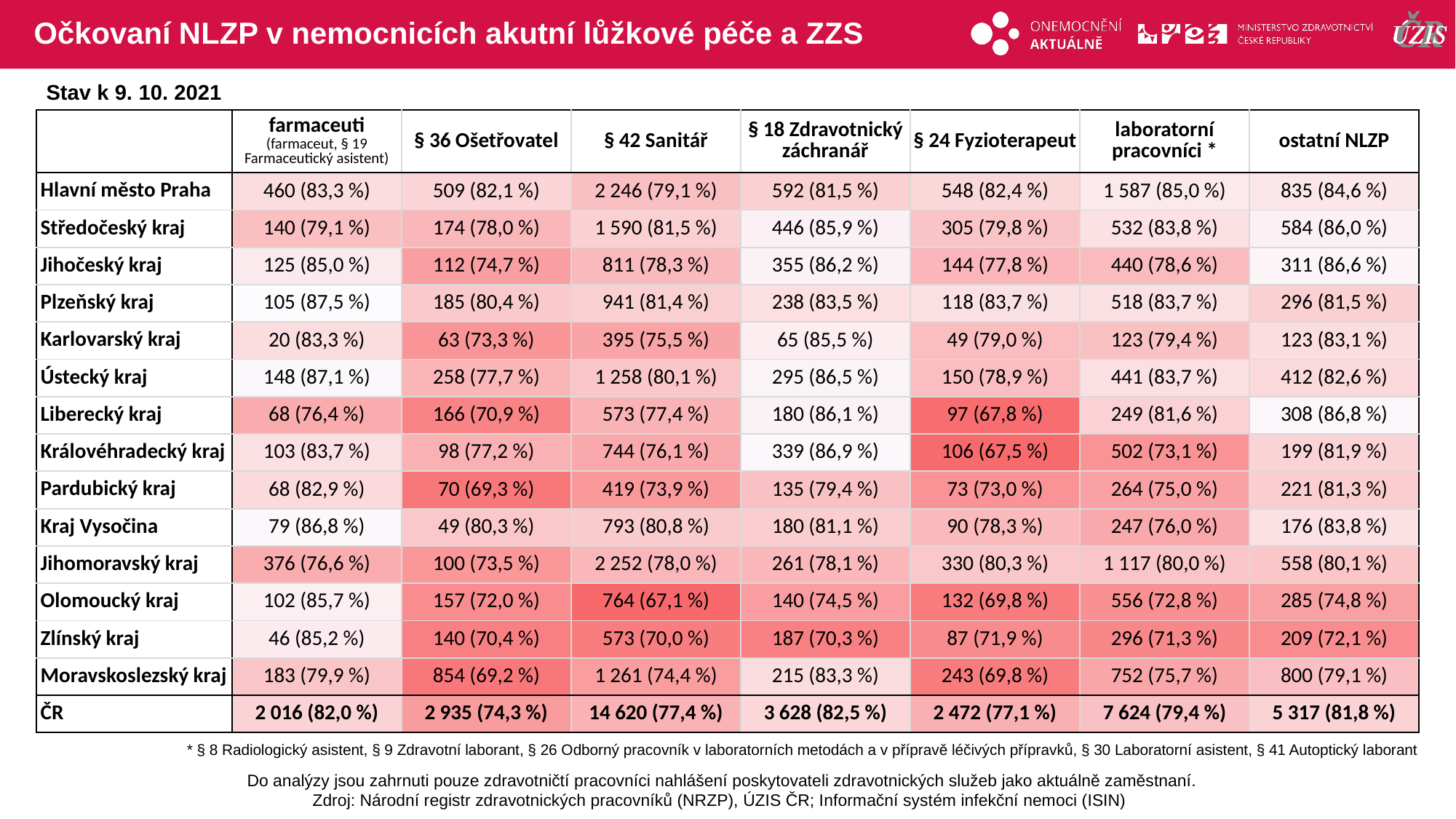

# Očkovaní NLZP v nemocnicích akutní lůžkové péče a ZZS
Stav k 9. 10. 2021
|  | farmaceuti (farmaceut, § 19 Farmaceutický asistent) | § 36 Ošetřovatel | § 42 Sanitář | § 18 Zdravotnický záchranář | § 24 Fyzioterapeut | laboratorní pracovníci \* | ostatní NLZP |
| --- | --- | --- | --- | --- | --- | --- | --- |
| Hlavní město Praha | 460 (83,3 %) | 509 (82,1 %) | 2 246 (79,1 %) | 592 (81,5 %) | 548 (82,4 %) | 1 587 (85,0 %) | 835 (84,6 %) |
| Středočeský kraj | 140 (79,1 %) | 174 (78,0 %) | 1 590 (81,5 %) | 446 (85,9 %) | 305 (79,8 %) | 532 (83,8 %) | 584 (86,0 %) |
| Jihočeský kraj | 125 (85,0 %) | 112 (74,7 %) | 811 (78,3 %) | 355 (86,2 %) | 144 (77,8 %) | 440 (78,6 %) | 311 (86,6 %) |
| Plzeňský kraj | 105 (87,5 %) | 185 (80,4 %) | 941 (81,4 %) | 238 (83,5 %) | 118 (83,7 %) | 518 (83,7 %) | 296 (81,5 %) |
| Karlovarský kraj | 20 (83,3 %) | 63 (73,3 %) | 395 (75,5 %) | 65 (85,5 %) | 49 (79,0 %) | 123 (79,4 %) | 123 (83,1 %) |
| Ústecký kraj | 148 (87,1 %) | 258 (77,7 %) | 1 258 (80,1 %) | 295 (86,5 %) | 150 (78,9 %) | 441 (83,7 %) | 412 (82,6 %) |
| Liberecký kraj | 68 (76,4 %) | 166 (70,9 %) | 573 (77,4 %) | 180 (86,1 %) | 97 (67,8 %) | 249 (81,6 %) | 308 (86,8 %) |
| Královéhradecký kraj | 103 (83,7 %) | 98 (77,2 %) | 744 (76,1 %) | 339 (86,9 %) | 106 (67,5 %) | 502 (73,1 %) | 199 (81,9 %) |
| Pardubický kraj | 68 (82,9 %) | 70 (69,3 %) | 419 (73,9 %) | 135 (79,4 %) | 73 (73,0 %) | 264 (75,0 %) | 221 (81,3 %) |
| Kraj Vysočina | 79 (86,8 %) | 49 (80,3 %) | 793 (80,8 %) | 180 (81,1 %) | 90 (78,3 %) | 247 (76,0 %) | 176 (83,8 %) |
| Jihomoravský kraj | 376 (76,6 %) | 100 (73,5 %) | 2 252 (78,0 %) | 261 (78,1 %) | 330 (80,3 %) | 1 117 (80,0 %) | 558 (80,1 %) |
| Olomoucký kraj | 102 (85,7 %) | 157 (72,0 %) | 764 (67,1 %) | 140 (74,5 %) | 132 (69,8 %) | 556 (72,8 %) | 285 (74,8 %) |
| Zlínský kraj | 46 (85,2 %) | 140 (70,4 %) | 573 (70,0 %) | 187 (70,3 %) | 87 (71,9 %) | 296 (71,3 %) | 209 (72,1 %) |
| Moravskoslezský kraj | 183 (79,9 %) | 854 (69,2 %) | 1 261 (74,4 %) | 215 (83,3 %) | 243 (69,8 %) | 752 (75,7 %) | 800 (79,1 %) |
| ČR | 2 016 (82,0 %) | 2 935 (74,3 %) | 14 620 (77,4 %) | 3 628 (82,5 %) | 2 472 (77,1 %) | 7 624 (79,4 %) | 5 317 (81,8 %) |
|  |  |  |  |  |  |  |
| --- | --- | --- | --- | --- | --- | --- |
|  |  |  |  |  |  |  |
|  |  |  |  |  |  |  |
|  |  |  |  |  |  |  |
|  |  |  |  |  |  |  |
|  |  |  |  |  |  |  |
|  |  |  |  |  |  |  |
|  |  |  |  |  |  |  |
|  |  |  |  |  |  |  |
|  |  |  |  |  |  |  |
|  |  |  |  |  |  |  |
|  |  |  |  |  |  |  |
|  |  |  |  |  |  |  |
|  |  |  |  |  |  |  |
|  |  |  |  |  |  |  |
* § 8 Radiologický asistent, § 9 Zdravotní laborant, § 26 Odborný pracovník v laboratorních metodách a v přípravě léčivých přípravků, § 30 Laboratorní asistent, § 41 Autoptický laborant
Do analýzy jsou zahrnuti pouze zdravotničtí pracovníci nahlášení poskytovateli zdravotnických služeb jako aktuálně zaměstnaní.
Zdroj: Národní registr zdravotnických pracovníků (NRZP), ÚZIS ČR; Informační systém infekční nemoci (ISIN)